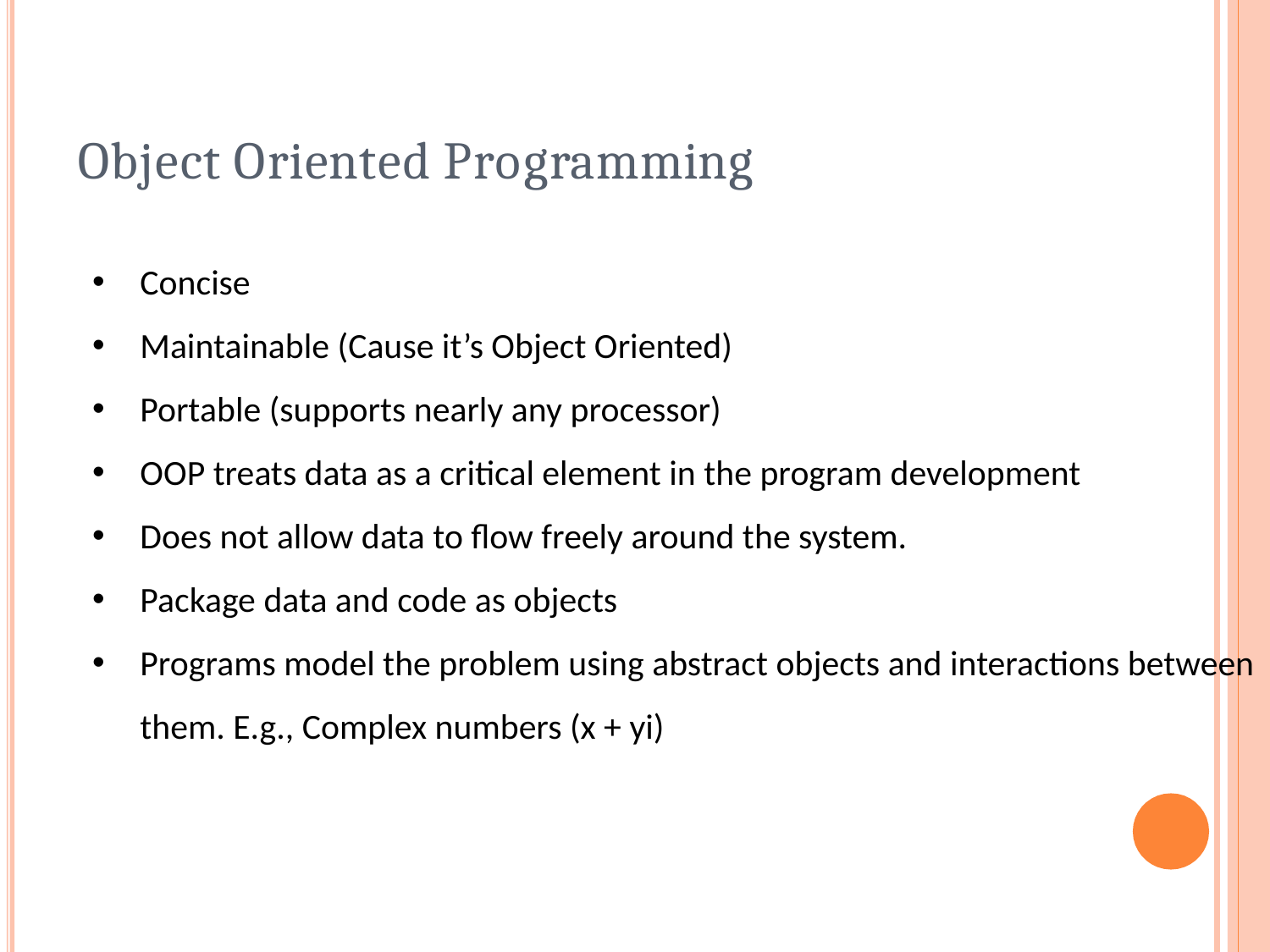

# Object Oriented Programming
Concise
Maintainable (Cause it’s Object Oriented)
Portable (supports nearly any processor)
OOP treats data as a critical element in the program development
Does not allow data to flow freely around the system.
Package data and code as objects
Programs model the problem using abstract objects and interactions between
them. E.g., Complex numbers (x + yi)